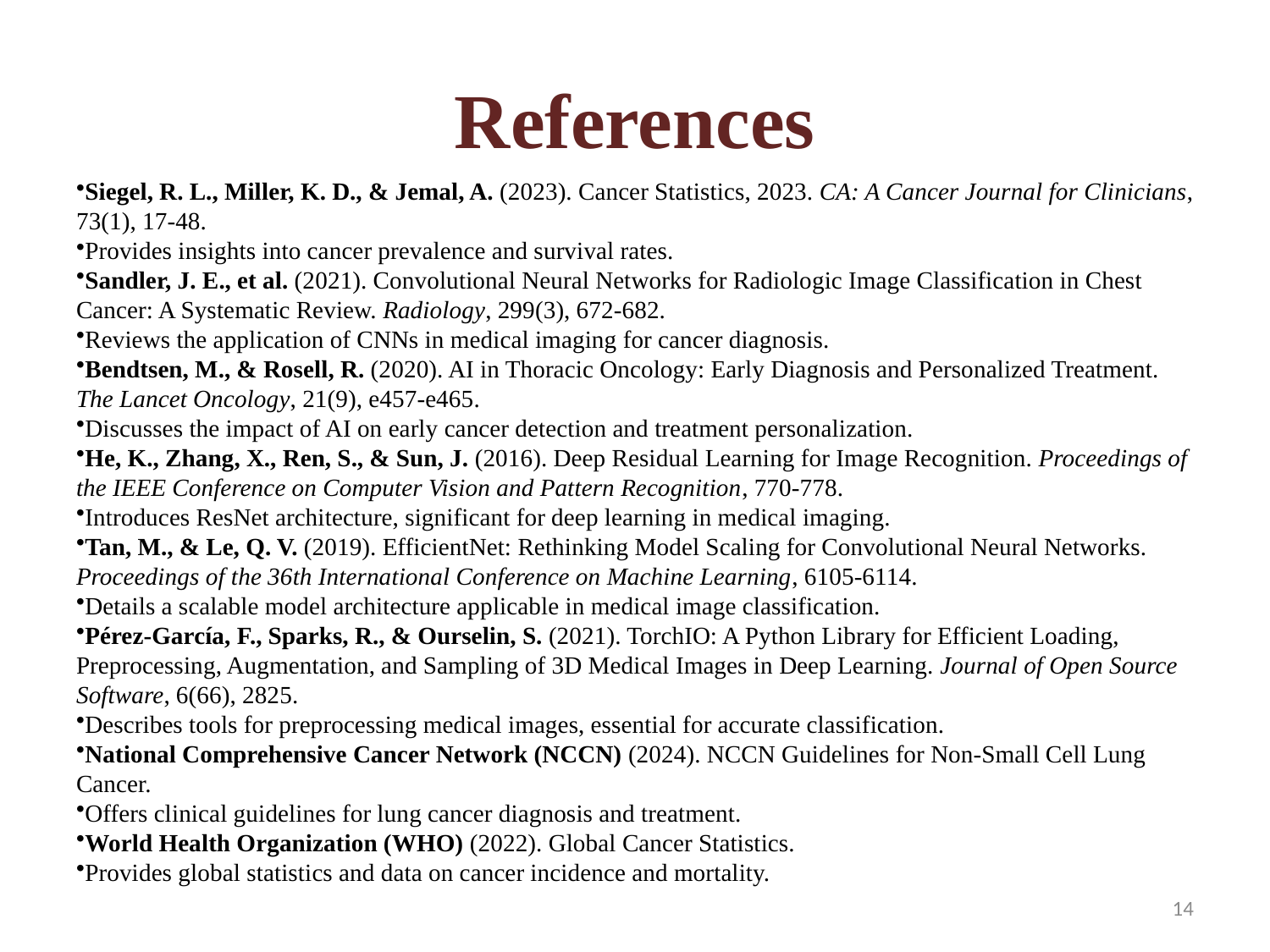

# References
Siegel, R. L., Miller, K. D., & Jemal, A. (2023). Cancer Statistics, 2023. CA: A Cancer Journal for Clinicians, 73(1), 17-48.
Provides insights into cancer prevalence and survival rates.
Sandler, J. E., et al. (2021). Convolutional Neural Networks for Radiologic Image Classification in Chest Cancer: A Systematic Review. Radiology, 299(3), 672-682.
Reviews the application of CNNs in medical imaging for cancer diagnosis.
Bendtsen, M., & Rosell, R. (2020). AI in Thoracic Oncology: Early Diagnosis and Personalized Treatment. The Lancet Oncology, 21(9), e457-e465.
Discusses the impact of AI on early cancer detection and treatment personalization.
He, K., Zhang, X., Ren, S., & Sun, J. (2016). Deep Residual Learning for Image Recognition. Proceedings of the IEEE Conference on Computer Vision and Pattern Recognition, 770-778.
Introduces ResNet architecture, significant for deep learning in medical imaging.
Tan, M., & Le, Q. V. (2019). EfficientNet: Rethinking Model Scaling for Convolutional Neural Networks. Proceedings of the 36th International Conference on Machine Learning, 6105-6114.
Details a scalable model architecture applicable in medical image classification.
Pérez-García, F., Sparks, R., & Ourselin, S. (2021). TorchIO: A Python Library for Efficient Loading, Preprocessing, Augmentation, and Sampling of 3D Medical Images in Deep Learning. Journal of Open Source Software, 6(66), 2825.
Describes tools for preprocessing medical images, essential for accurate classification.
National Comprehensive Cancer Network (NCCN) (2024). NCCN Guidelines for Non-Small Cell Lung Cancer.
Offers clinical guidelines for lung cancer diagnosis and treatment.
World Health Organization (WHO) (2022). Global Cancer Statistics.
Provides global statistics and data on cancer incidence and mortality.

14